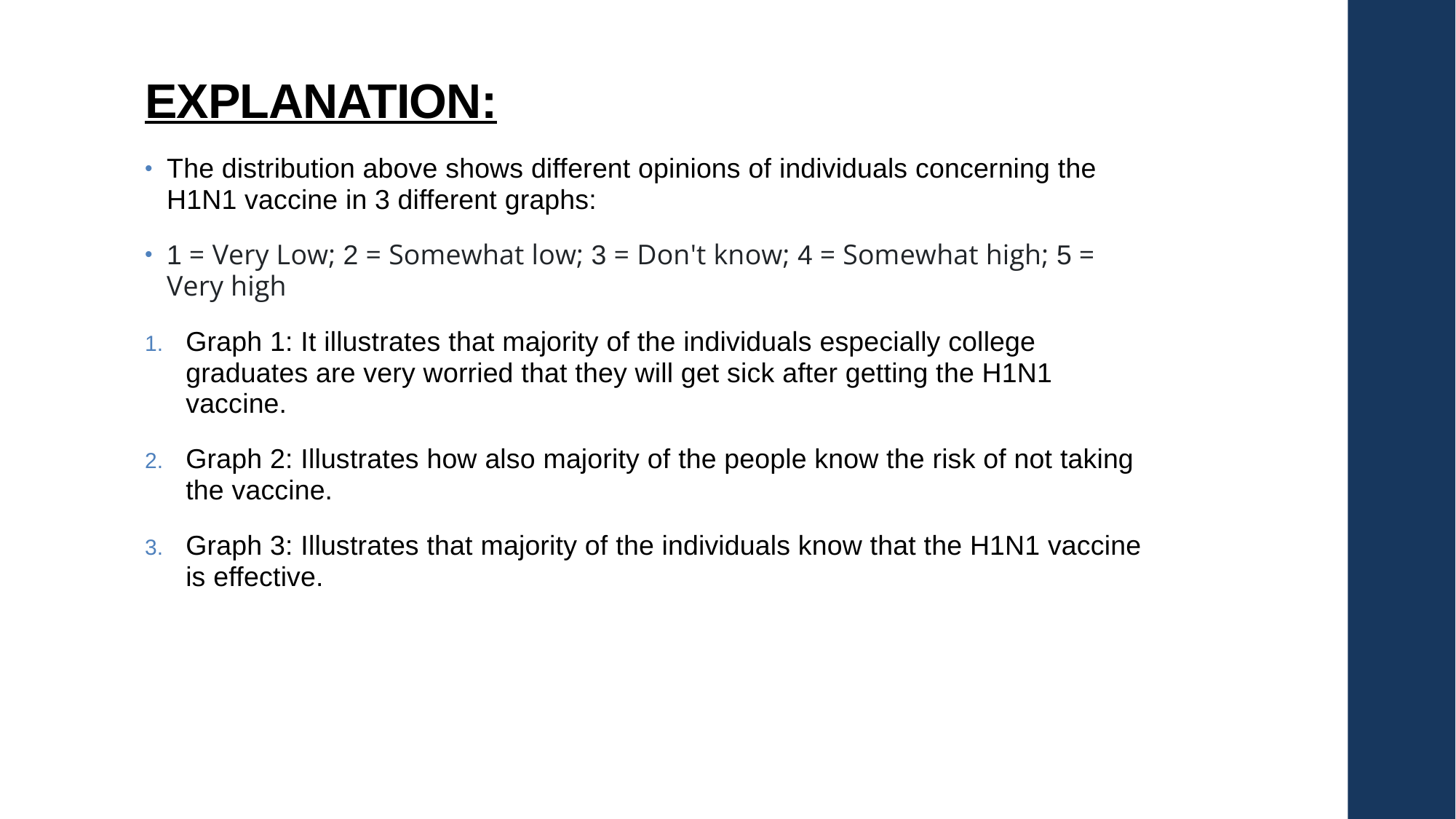

.

# EXPLANATION:
The distribution above shows different opinions of individuals concerning the H1N1 vaccine in 3 different graphs:
1 = Very Low; 2 = Somewhat low; 3 = Don't know; 4 = Somewhat high; 5 = Very high
Graph 1: It illustrates that majority of the individuals especially college graduates are very worried that they will get sick after getting the H1N1 vaccine.
Graph 2: Illustrates how also majority of the people know the risk of not taking the vaccine.
Graph 3: Illustrates that majority of the individuals know that the H1N1 vaccine is effective.